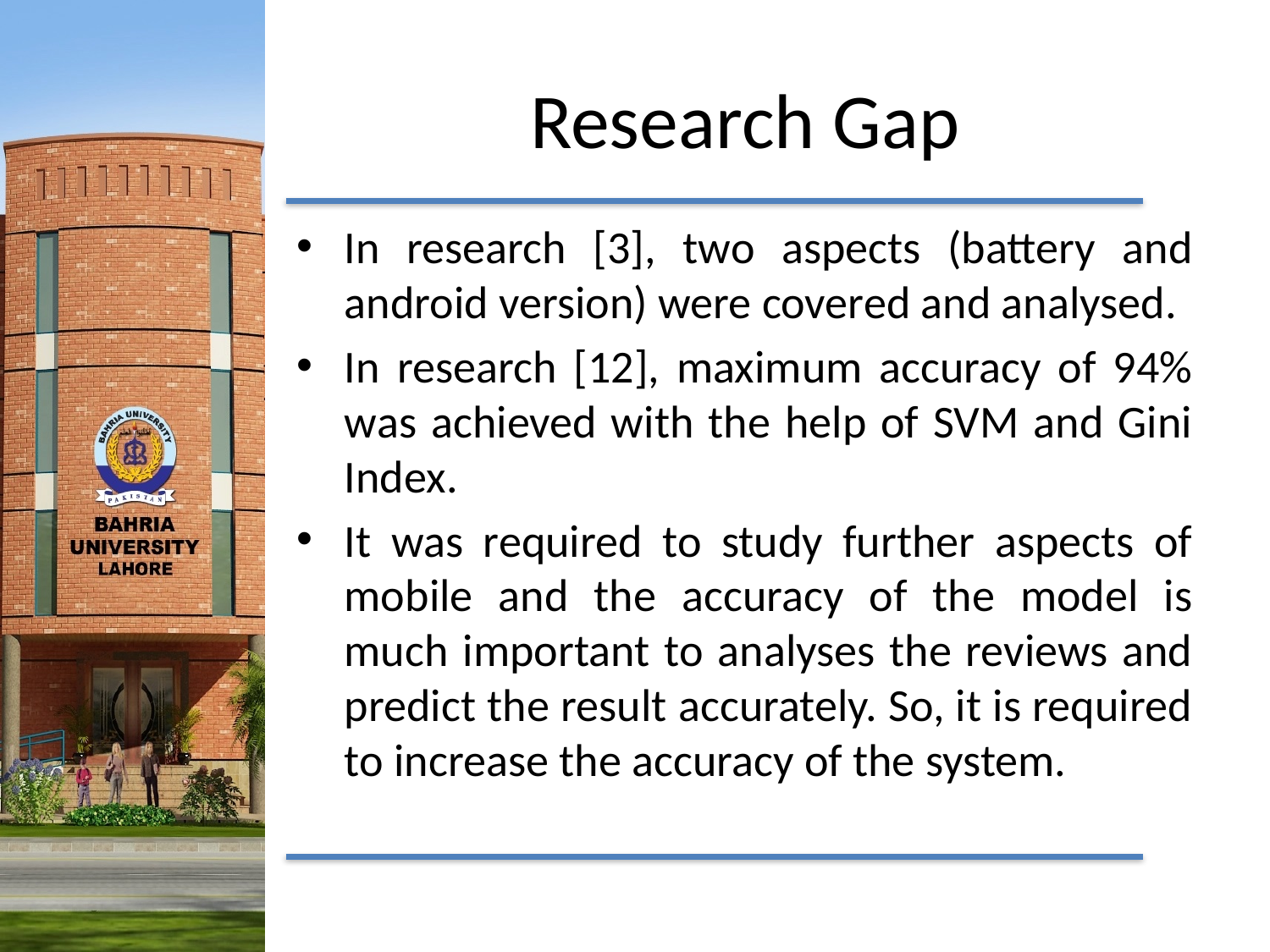

# Research Gap
In research [3], two aspects (battery and android version) were covered and analysed.
In research [12], maximum accuracy of 94% was achieved with the help of SVM and Gini Index.
It was required to study further aspects of mobile and the accuracy of the model is much important to analyses the reviews and predict the result accurately. So, it is required to increase the accuracy of the system.